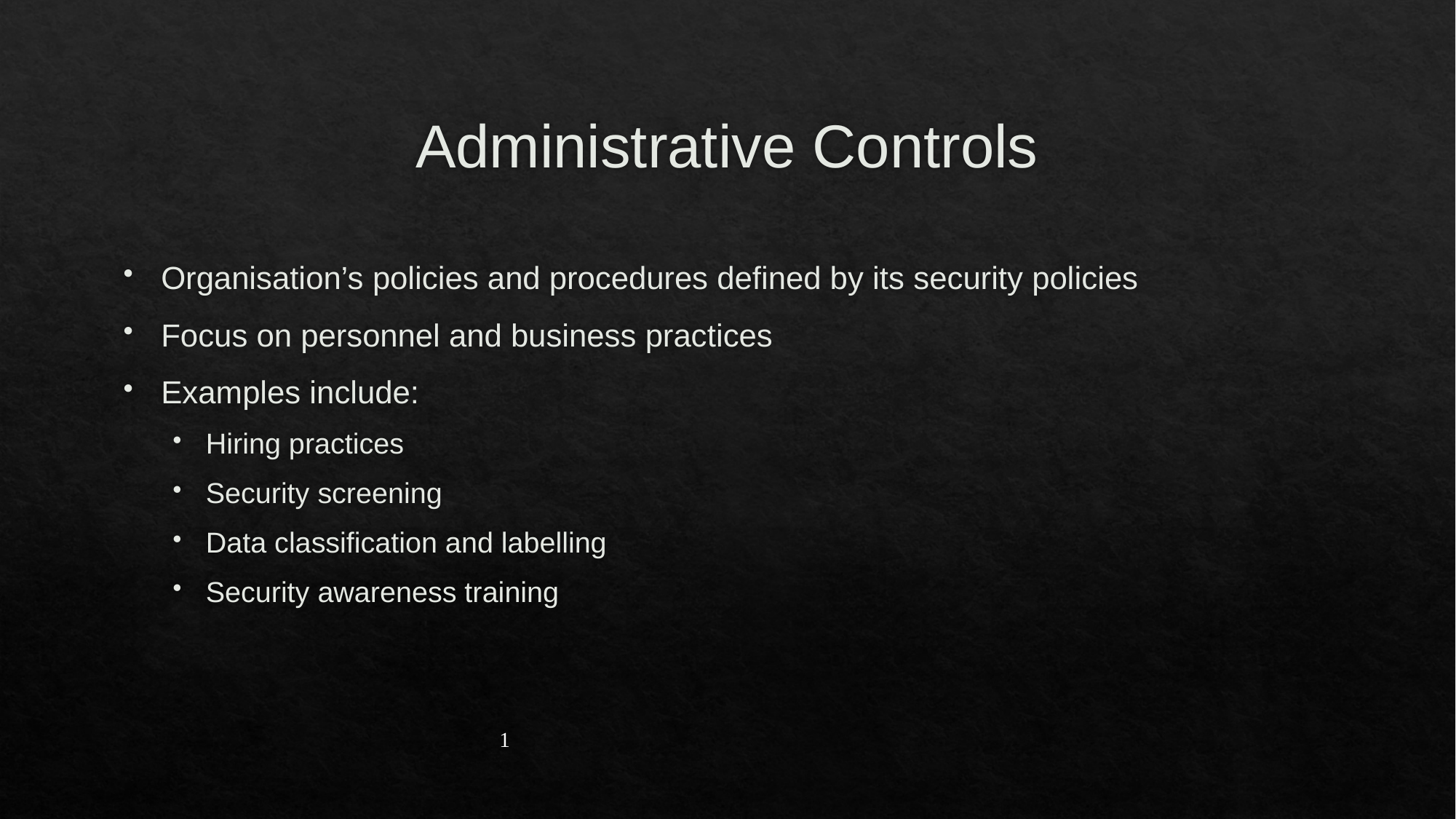

# Administrative Controls
Organisation’s policies and procedures defined by its security policies
Focus on personnel and business practices
Examples include:
Hiring practices
Security screening
Data classification and labelling
Security awareness training

1